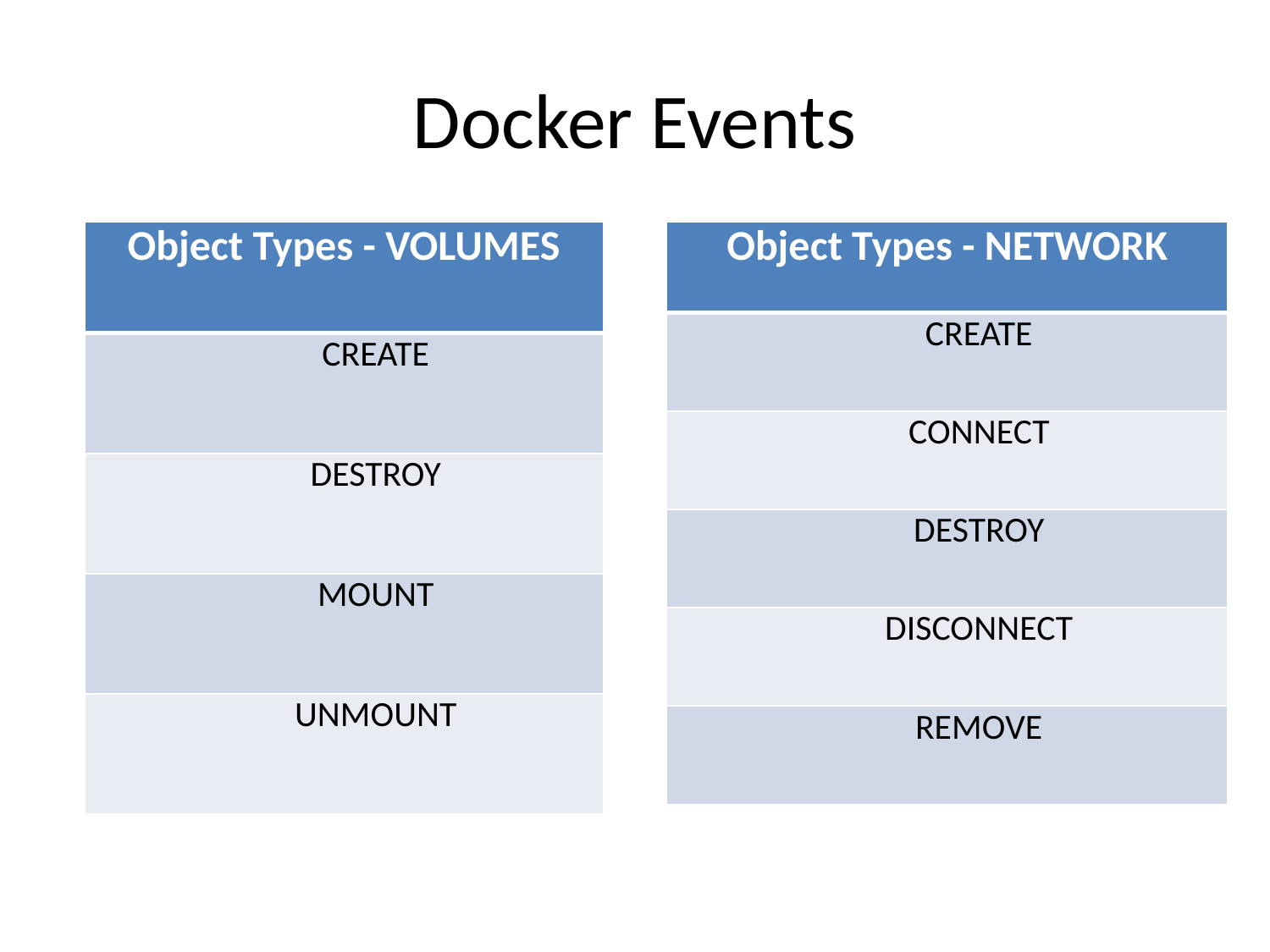

# Docker Events
| Object Types - NETWORK |
| --- |
| create |
| connect |
| destroy |
| disconnect |
| remove |
| Object Types - VOLUMES |
| --- |
| create |
| destroy |
| mount |
| unmount |